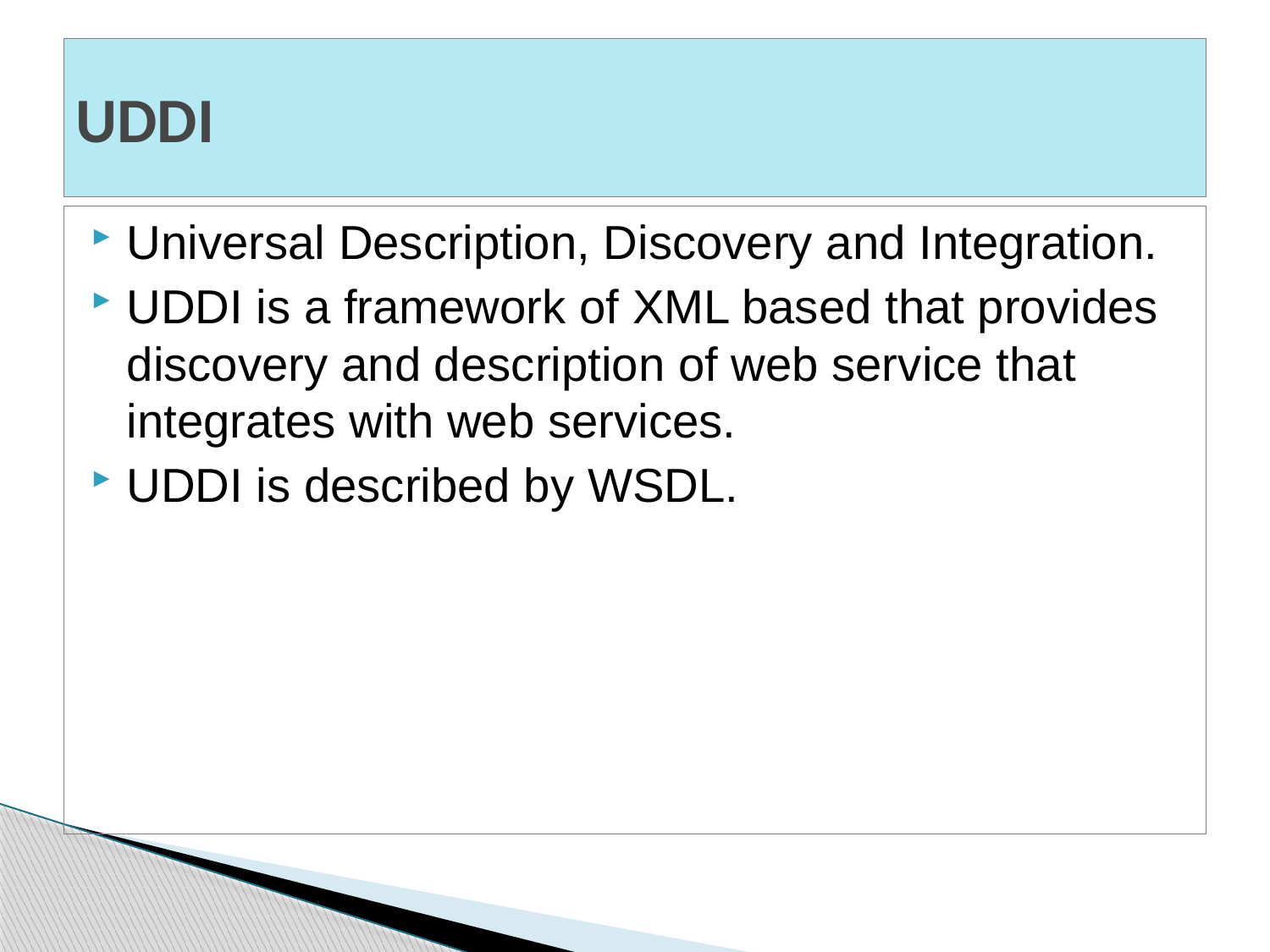

# UDDI
Universal Description, Discovery and Integration.
UDDI is a framework of XML based that provides discovery and description of web service that integrates with web services.
UDDI is described by WSDL.